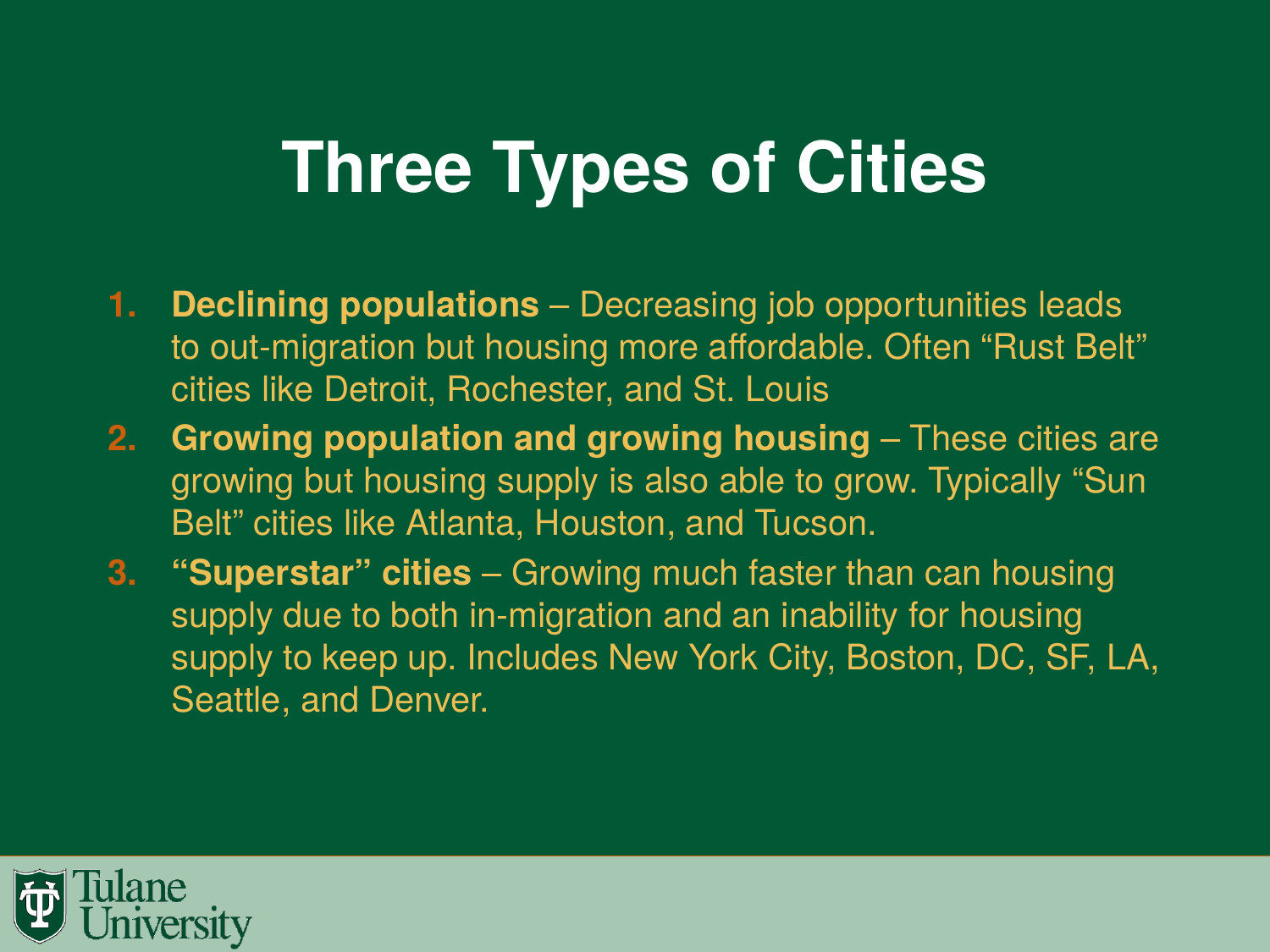

# Three Types of Cities
Declining populations – Decreasing job opportunities leads to out-migration but housing more affordable. Often “Rust Belt” cities like Detroit, Rochester, and St. Louis
Growing population and growing housing – These cities are growing but housing supply is also able to grow. Typically “Sun Belt” cities like Atlanta, Houston, and Tucson.
“Superstar” cities – Growing much faster than can housing supply due to both in-migration and an inability for housing supply to keep up. Includes New York City, Boston, DC, SF, LA, Seattle, and Denver.